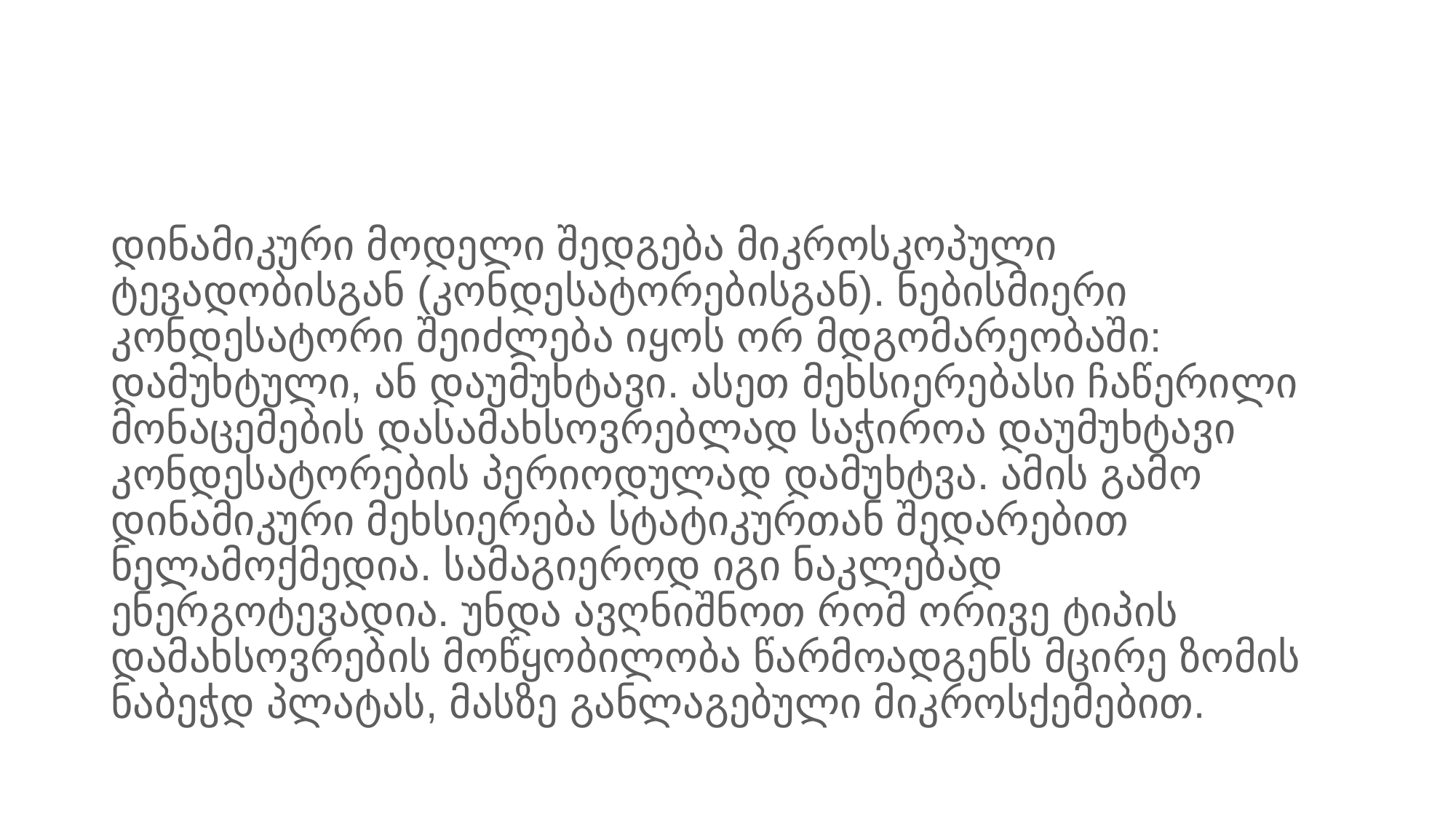

#
დინამიკური მოდელი შედგება მიკროსკოპული ტევადობისგან (კონდესატორებისგან). ნებისმიერი კონდესატორი შეიძლება იყოს ორ მდგომარეობაში: დამუხტული, ან დაუმუხტავი. ასეთ მეხსიერებასი ჩაწერილი მონაცემების დასამახსოვრებლად საჭიროა დაუმუხტავი კონდესატორების პერიოდულად დამუხტვა. ამის გამო დინამიკური მეხსიერება სტატიკურთან შედარებით ნელამოქმედია. სამაგიეროდ იგი ნაკლებად ენერგოტევადია. უნდა ავღნიშნოთ რომ ორივე ტიპის დამახსოვრების მოწყობილობა წარმოადგენს მცირე ზომის ნაბეჭდ პლატას, მასზე განლაგებული მიკროსქემებით.